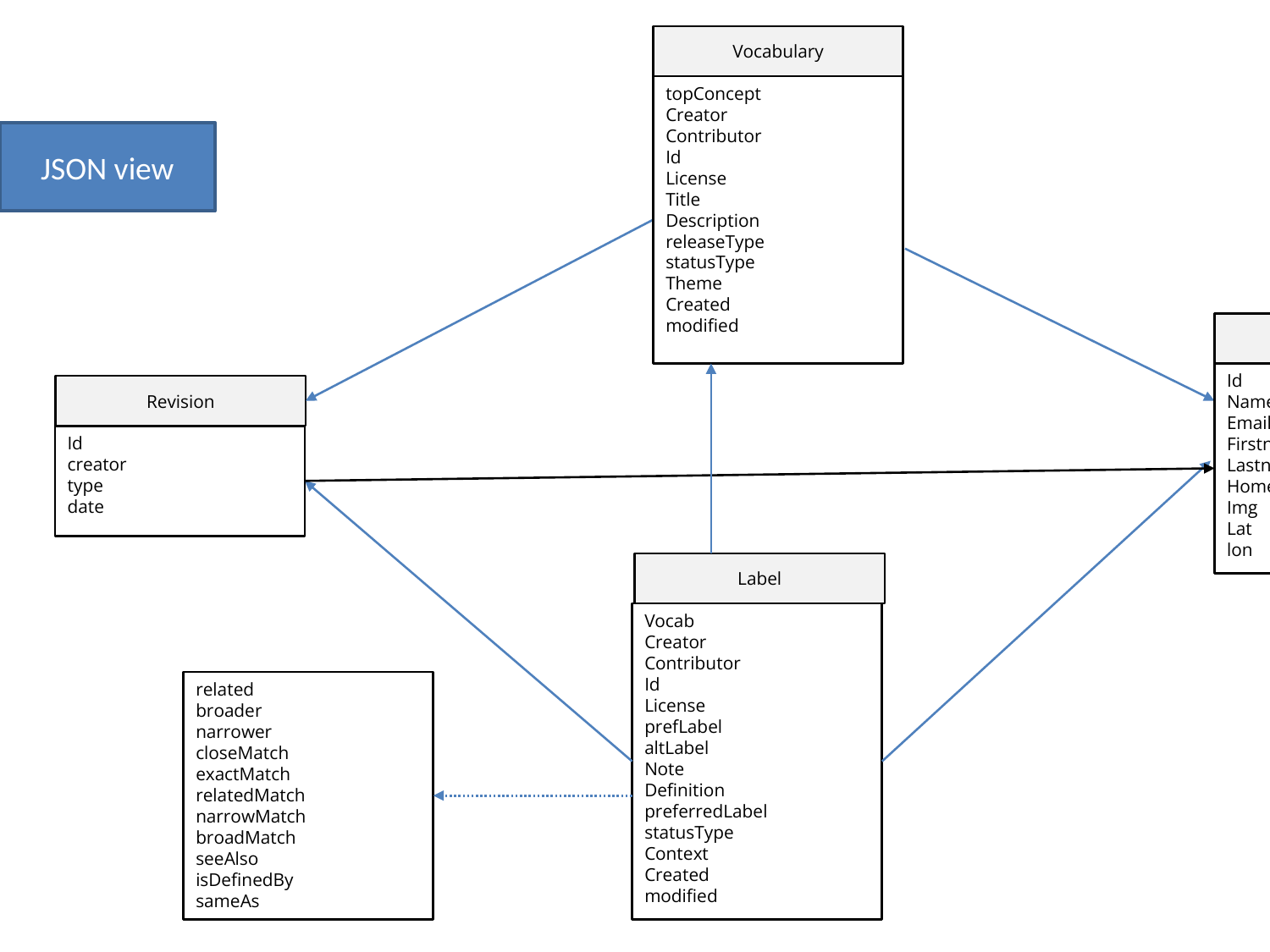

Vocabulary
topConcept
Creator
Contributor
Id
License
Title
Description
releaseType
statusType
Theme
Created
modified
JSON view
Agent
Id
Name
Email
Firstname
Lastname
Homepage
Img
Lat
lon
Revision
Id
creator
type
date
Label
Vocab
Creator
Contributor
Id
License
prefLabel
altLabel
Note
Definition
preferredLabel
statusType
Context
Created
modified
related
broader
narrower
closeMatch
exactMatch
relatedMatch
narrowMatch
broadMatch
seeAlso
isDefinedBy
sameAs
CC BY-SA
Florian Thiery M.Sc. 07/2016